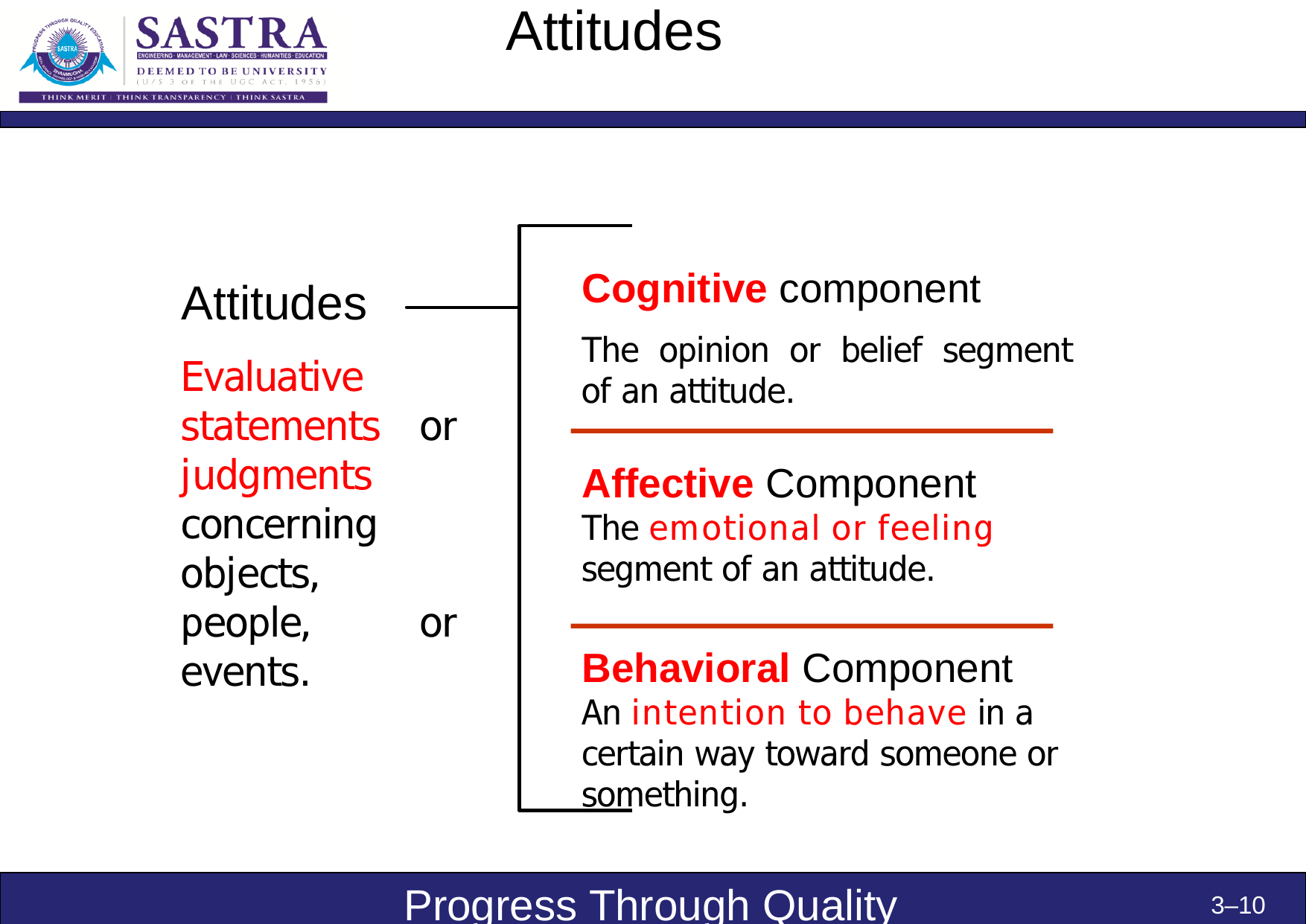

# Attitudes

Cognitive component
The opinion or belief segment of an attitude.
Attitudes
Evaluative statements or judgments concerning objects, people, or events.

Affective Component
The emotional or feeling segment of an attitude.

Behavioral Component
An intention to behave in a certain way toward someone or something.
3–10